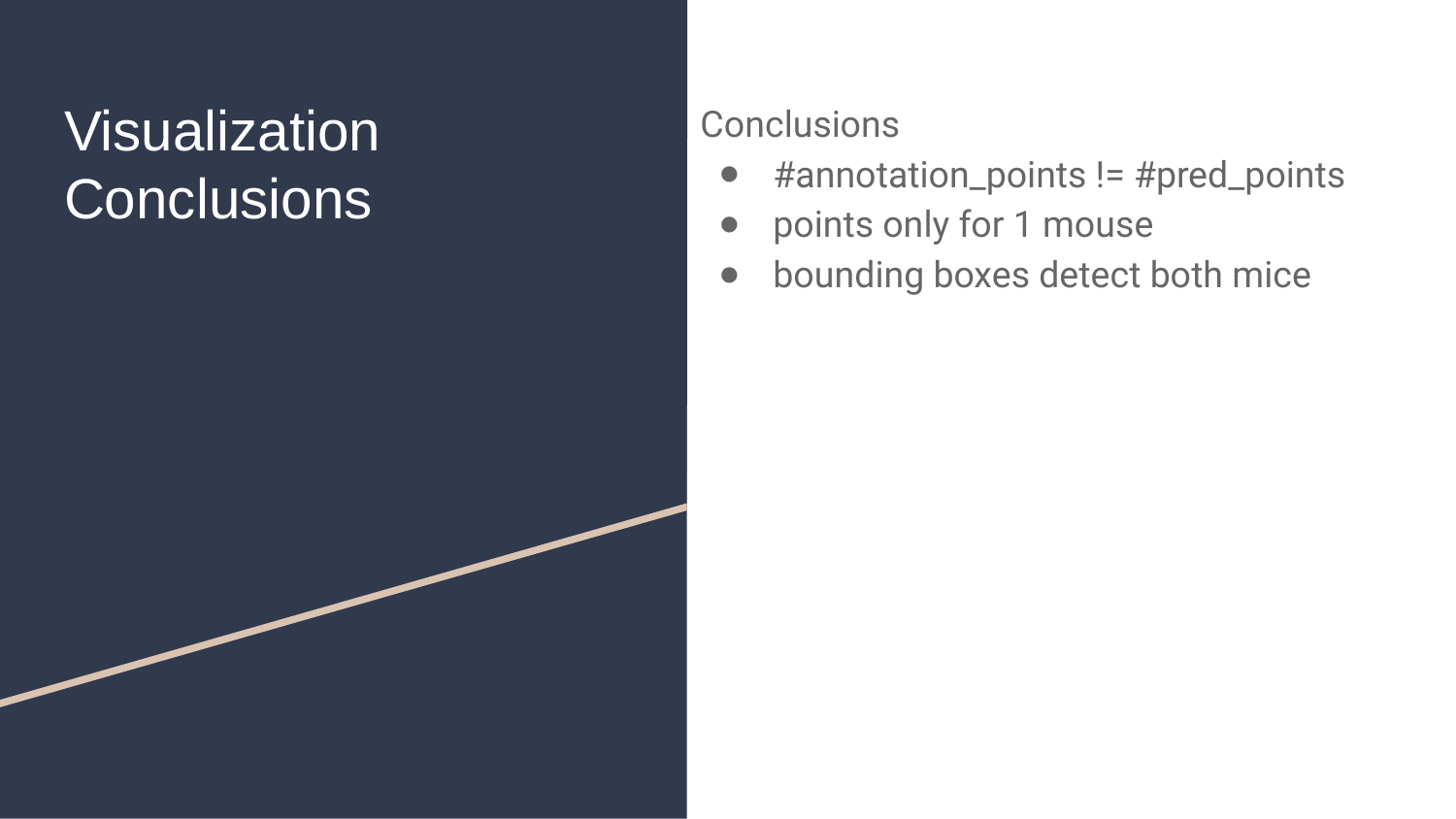

# Visualization Conclusions
Conclusions
#annotation_points != #pred_points
points only for 1 mouse
bounding boxes detect both mice